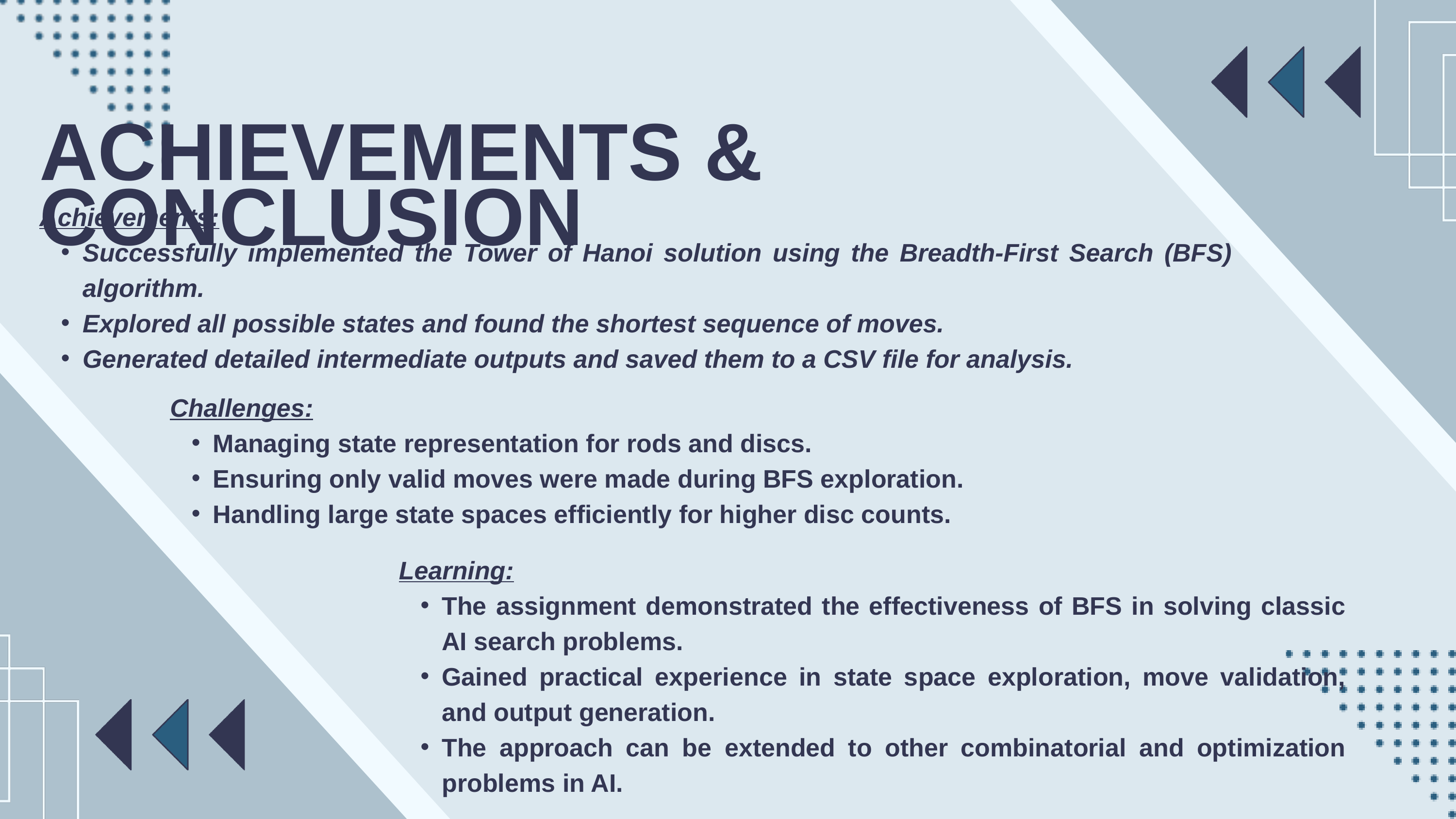

ACHIEVEMENTS & CONCLUSION
Achievements:
Successfully implemented the Tower of Hanoi solution using the Breadth-First Search (BFS) algorithm.
Explored all possible states and found the shortest sequence of moves.
Generated detailed intermediate outputs and saved them to a CSV file for analysis.
Challenges:
Managing state representation for rods and discs.
Ensuring only valid moves were made during BFS exploration.
Handling large state spaces efficiently for higher disc counts.

Learning:
The assignment demonstrated the effectiveness of BFS in solving classic AI search problems.
Gained practical experience in state space exploration, move validation, and output generation.
The approach can be extended to other combinatorial and optimization problems in AI.